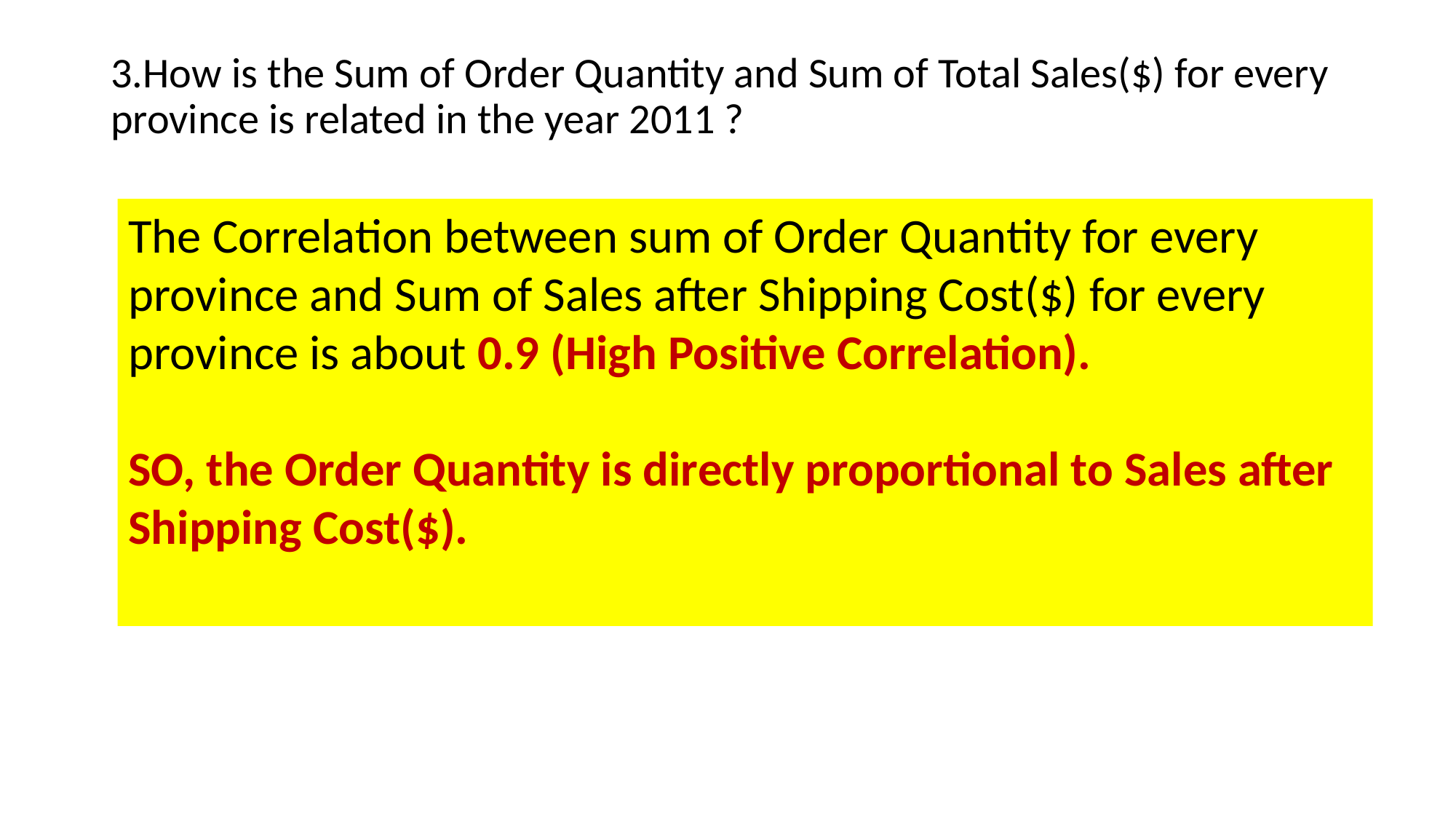

3.How is the Sum of Order Quantity and Sum of Total Sales($) for every province is related in the year 2011 ?

The Correlation between sum of Order Quantity for every province and Sum of Sales after Shipping Cost($) for every province is about 0.9 (High Positive Correlation).

SO, the Order Quantity is directly proportional to Sales after Shipping Cost($).